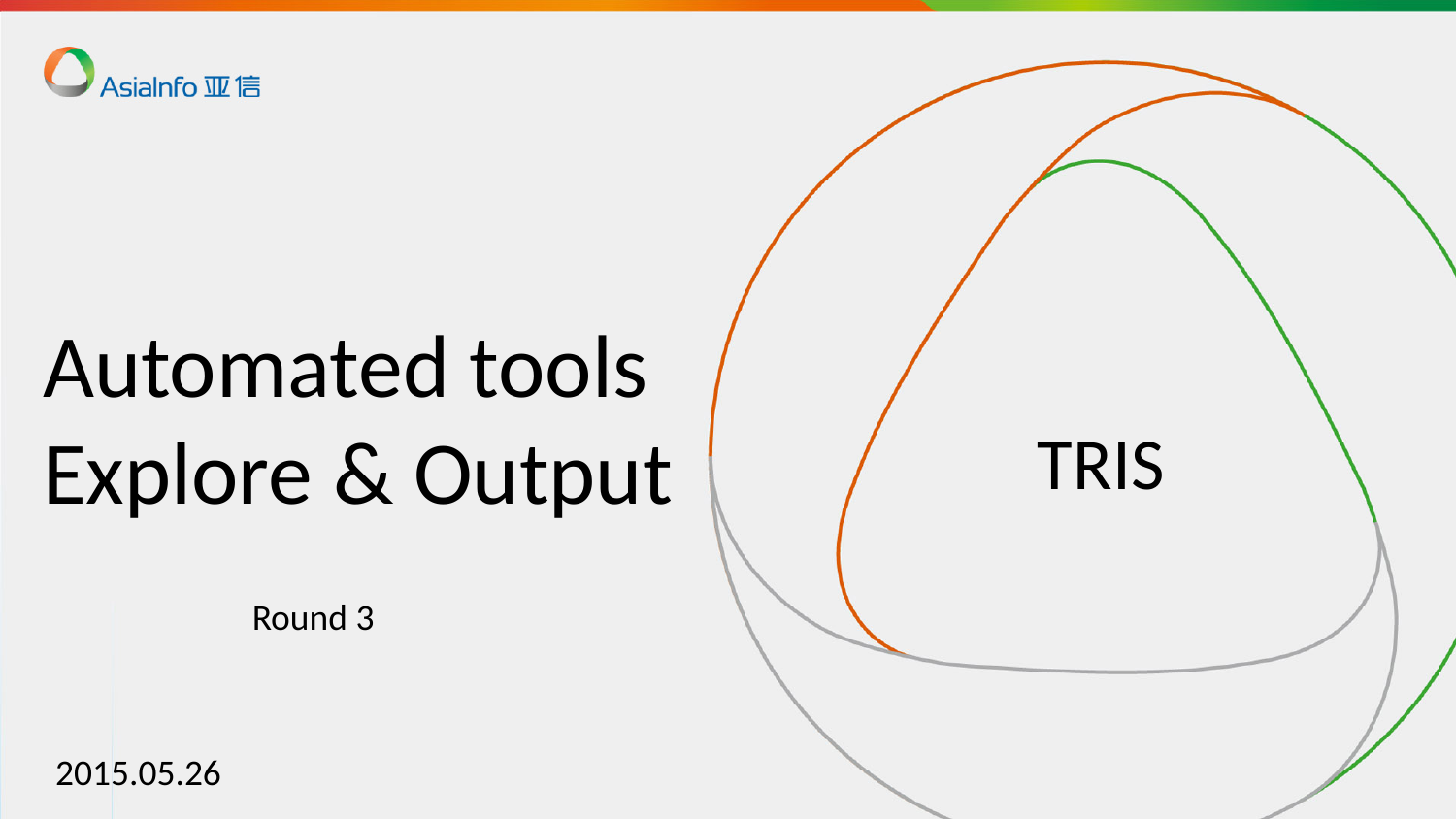

Automated tools
Explore & Output
TRIS

Round 3
2015.05.26